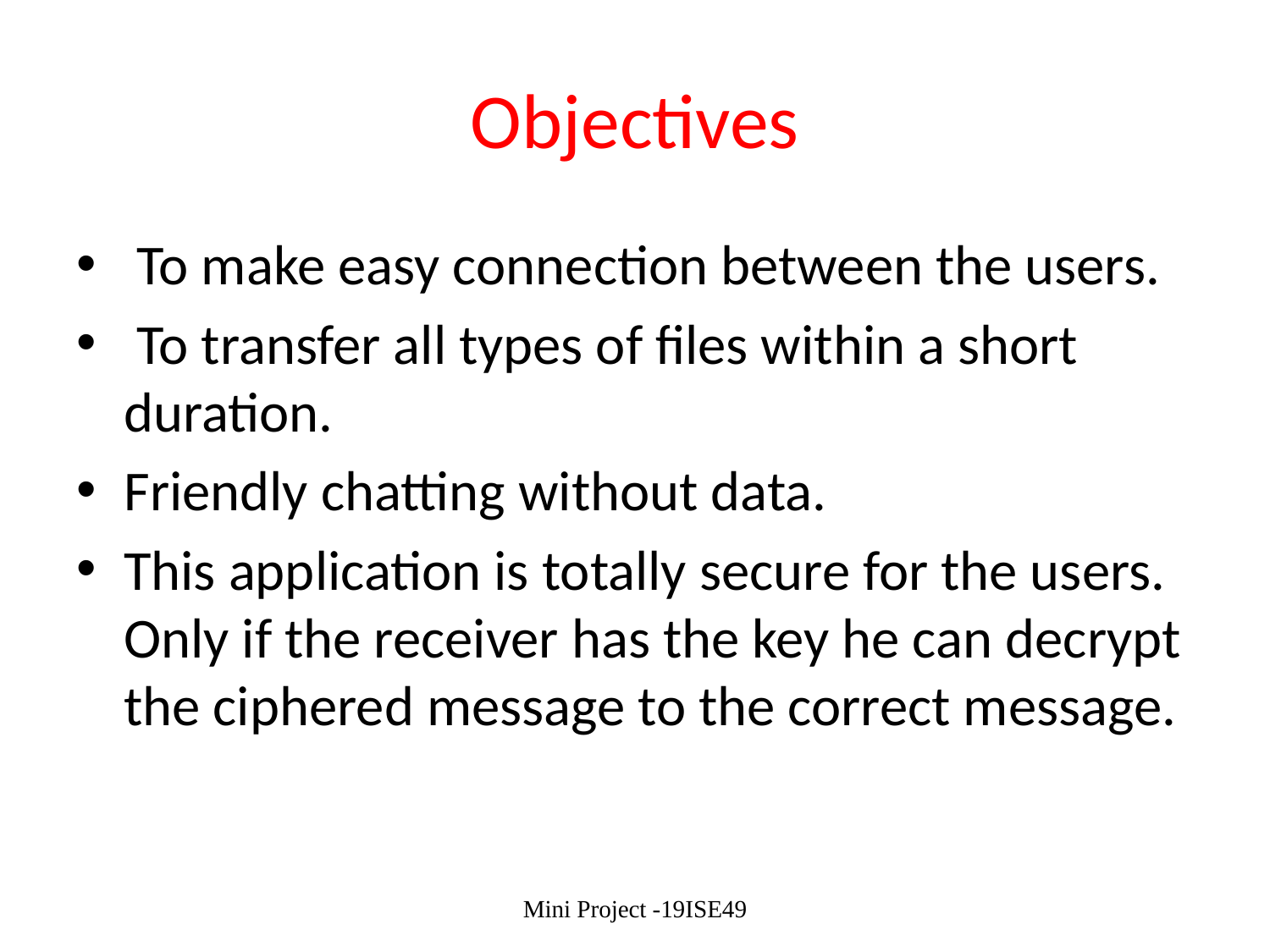

# Objectives
 To make easy connection between the users.
 To transfer all types of files within a short duration.
Friendly chatting without data.
This application is totally secure for the users. Only if the receiver has the key he can decrypt the ciphered message to the correct message.

Mini Project -19ISE49
8